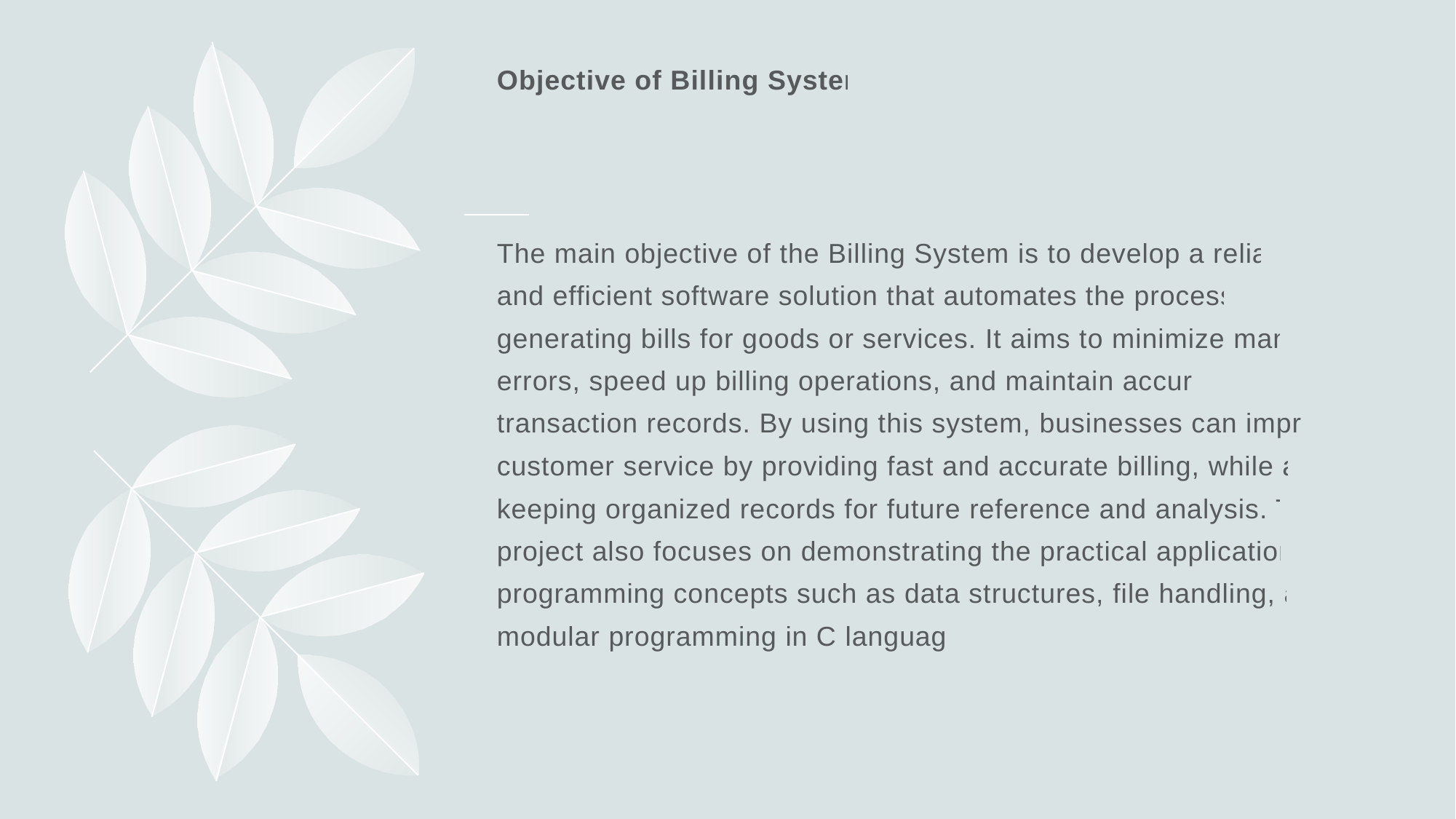

#
Objective of Billing System

The main objective of the Billing System is to develop a reliable and efficient software solution that automates the process of generating bills for goods or services. It aims to minimize manual errors, speed up billing operations, and maintain accurate transaction records. By using this system, businesses can improve customer service by providing fast and accurate billing, while also keeping organized records for future reference and analysis. The project also focuses on demonstrating the practical application of programming concepts such as data structures, file handling, and modular programming in C language.